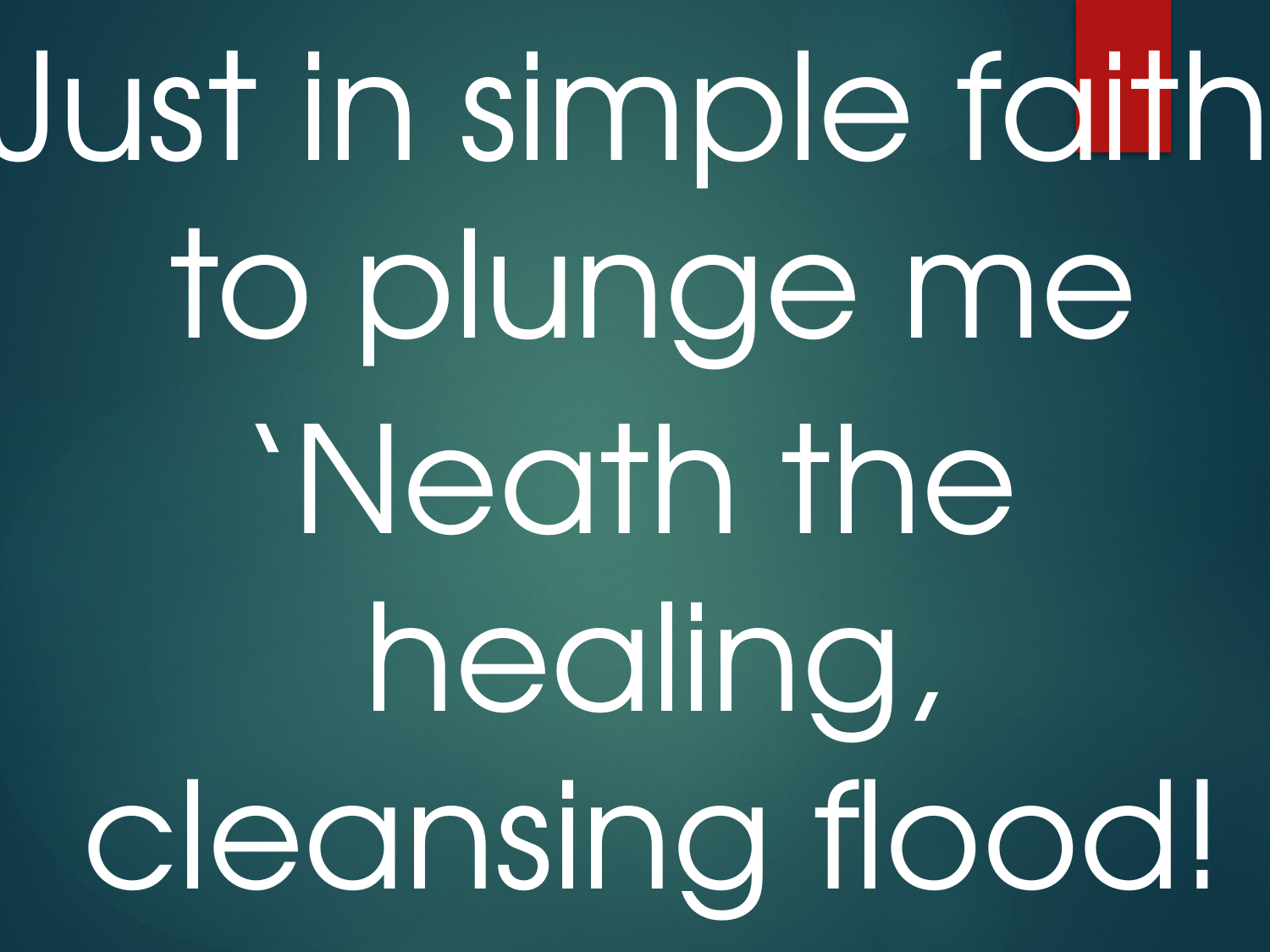

Just in simple faith to plunge me
‘Neath the healing, cleansing flood!